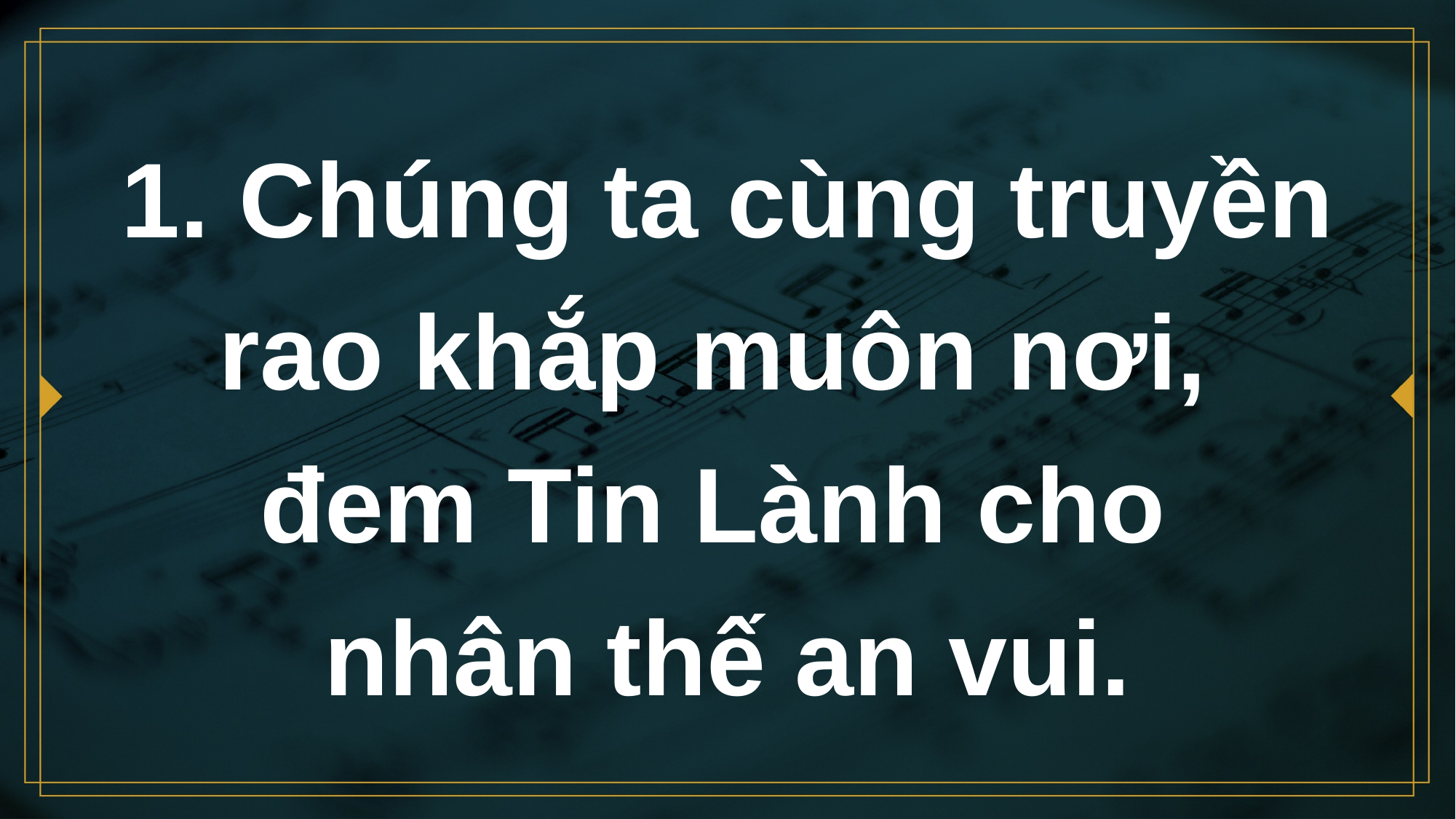

# 1. Chúng ta cùng truyền rao khắp muôn nơi, đem Tin Lành cho nhân thế an vui.